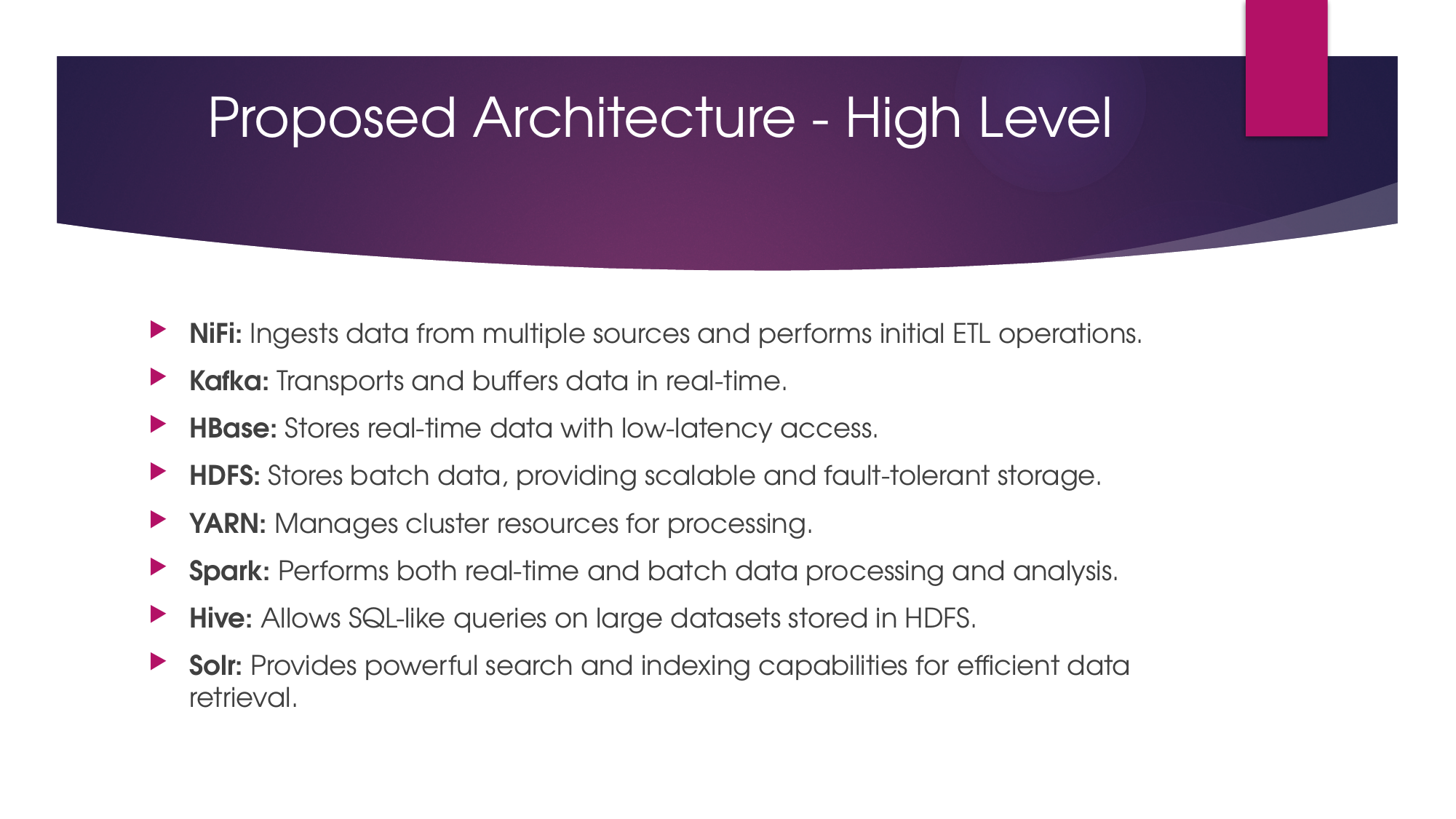

# Proposed Architecture - High Level
NiFi: Ingests data from multiple sources and performs initial ETL operations.
Kafka: Transports and buffers data in real-time.
HBase: Stores real-time data with low-latency access.
HDFS: Stores batch data, providing scalable and fault-tolerant storage.
YARN: Manages cluster resources for processing.
Spark: Performs both real-time and batch data processing and analysis.
Hive: Allows SQL-like queries on large datasets stored in HDFS.
Solr: Provides powerful search and indexing capabilities for efficient data retrieval.